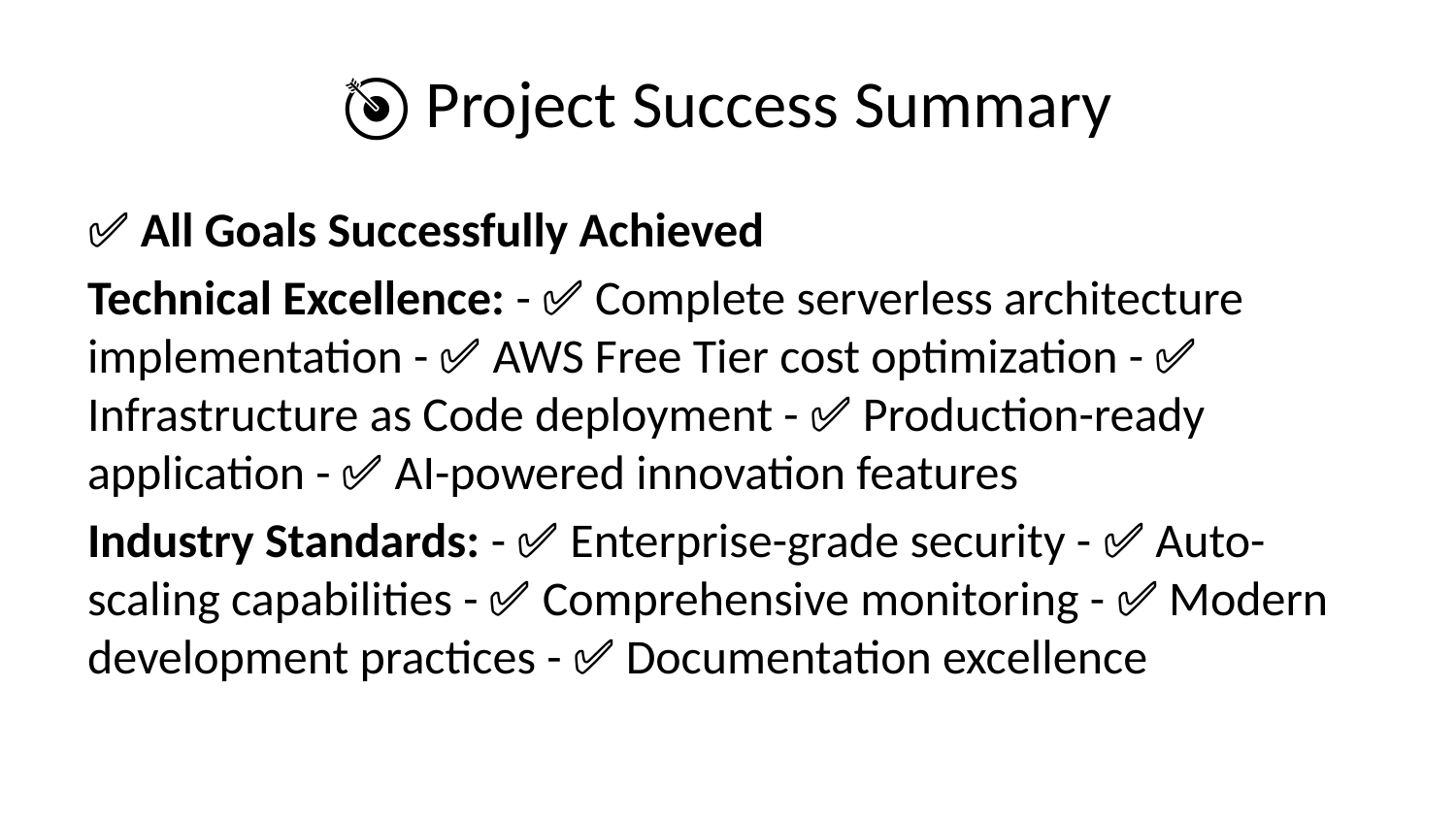

# 🎯 Project Success Summary
✅ All Goals Successfully Achieved
Technical Excellence: - ✅ Complete serverless architecture implementation - ✅ AWS Free Tier cost optimization - ✅ Infrastructure as Code deployment - ✅ Production-ready application - ✅ AI-powered innovation features
Industry Standards: - ✅ Enterprise-grade security - ✅ Auto-scaling capabilities - ✅ Comprehensive monitoring - ✅ Modern development practices - ✅ Documentation excellence